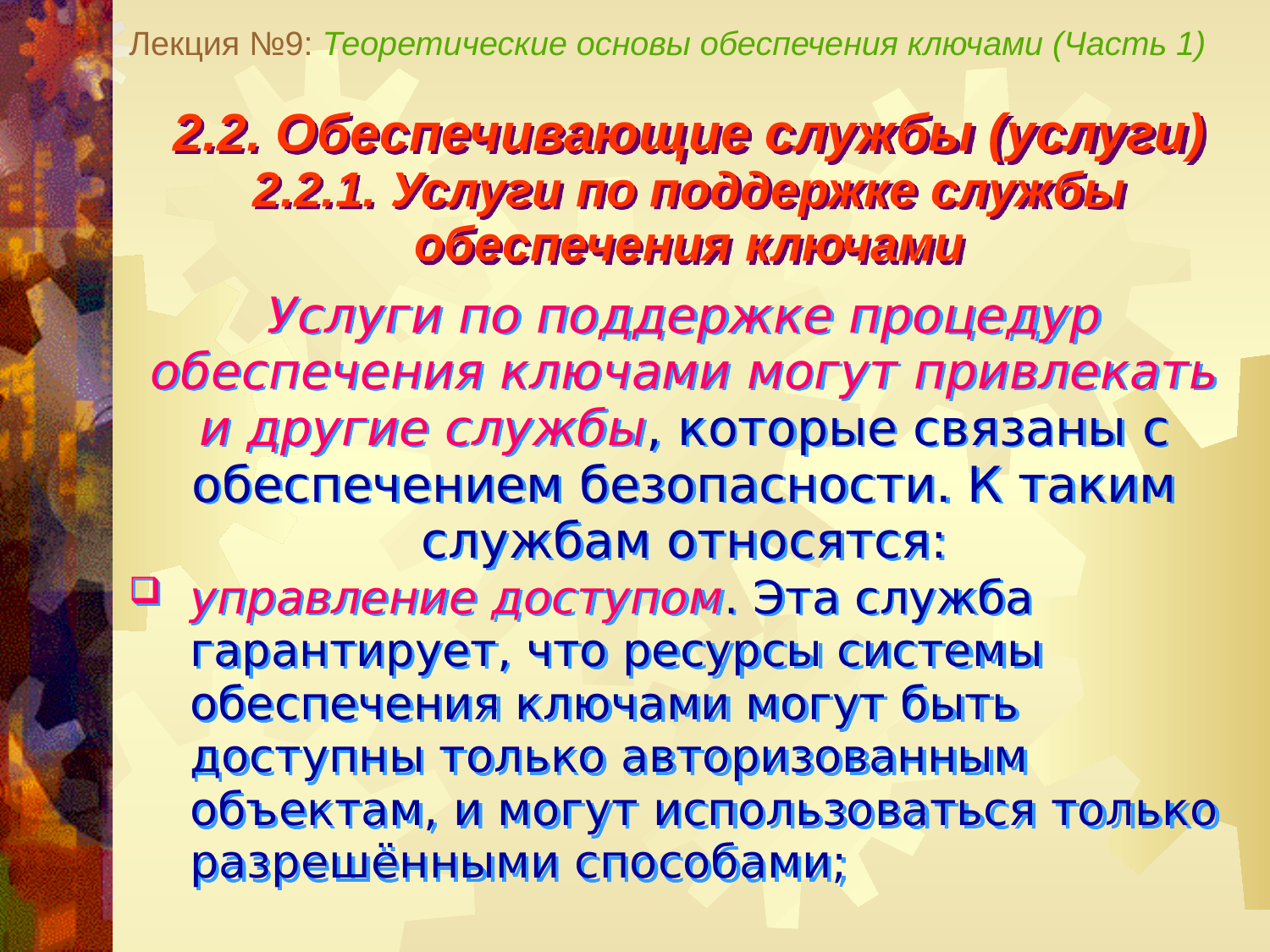

Лекция №9: Теоретические основы обеспечения ключами (Часть 1)
2.2. Обеспечивающие службы (услуги)
2.2.1. Услуги по поддержке службы обеспечения ключами
Услуги по поддержке процедур обеспечения ключами могут привлекать и другие службы, которые связаны с обеспечением безопасности. К таким службам относятся:
управление доступом. Эта служба гарантирует, что ресурсы системы обеспечения ключами могут быть доступны только авторизованным объектам, и могут использоваться только разрешёнными способами;